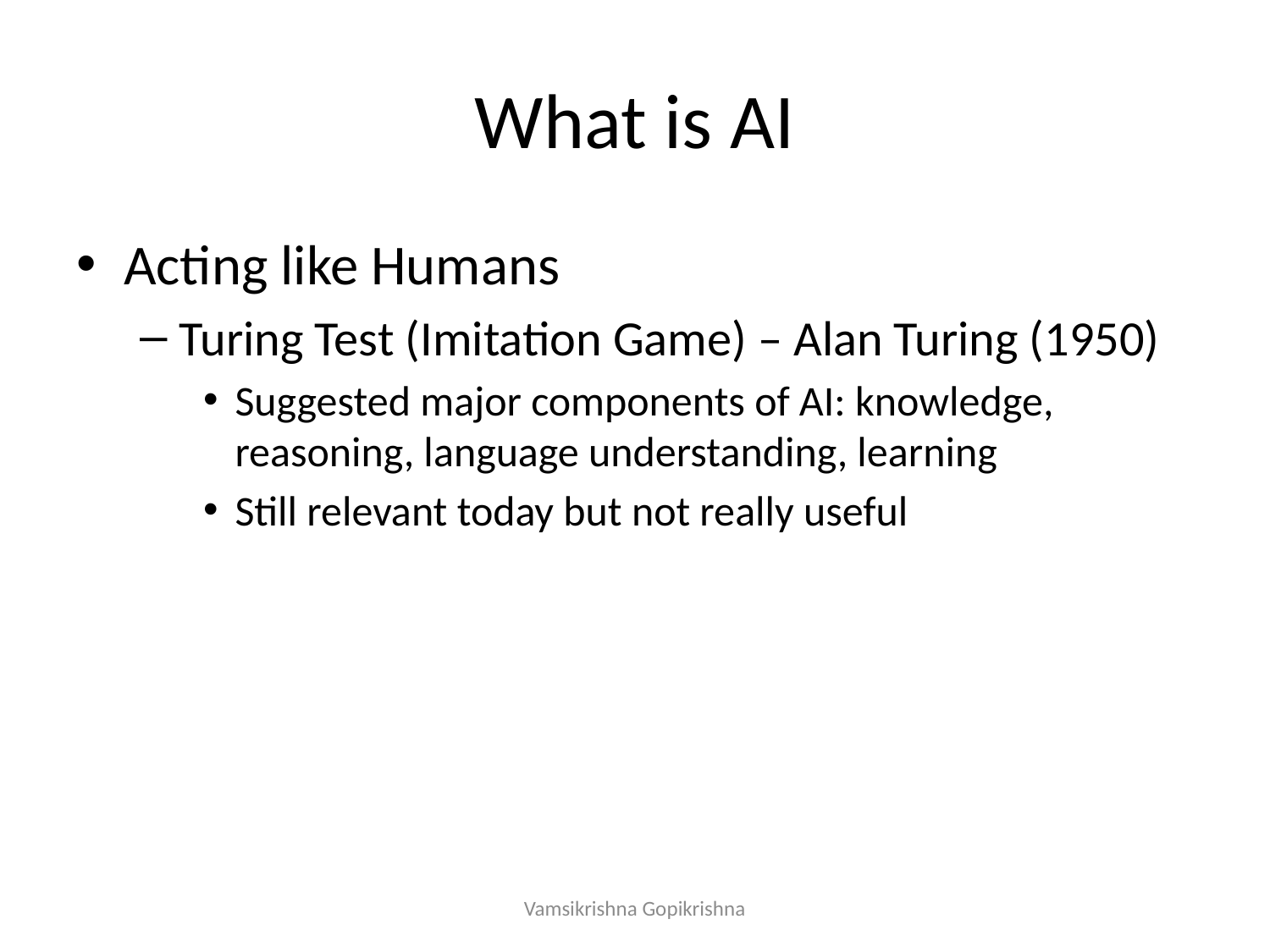

# What is AI
Acting like Humans
Turing Test (Imitation Game) – Alan Turing (1950)
Suggested major components of AI: knowledge, reasoning, language understanding, learning
Still relevant today but not really useful
Vamsikrishna Gopikrishna